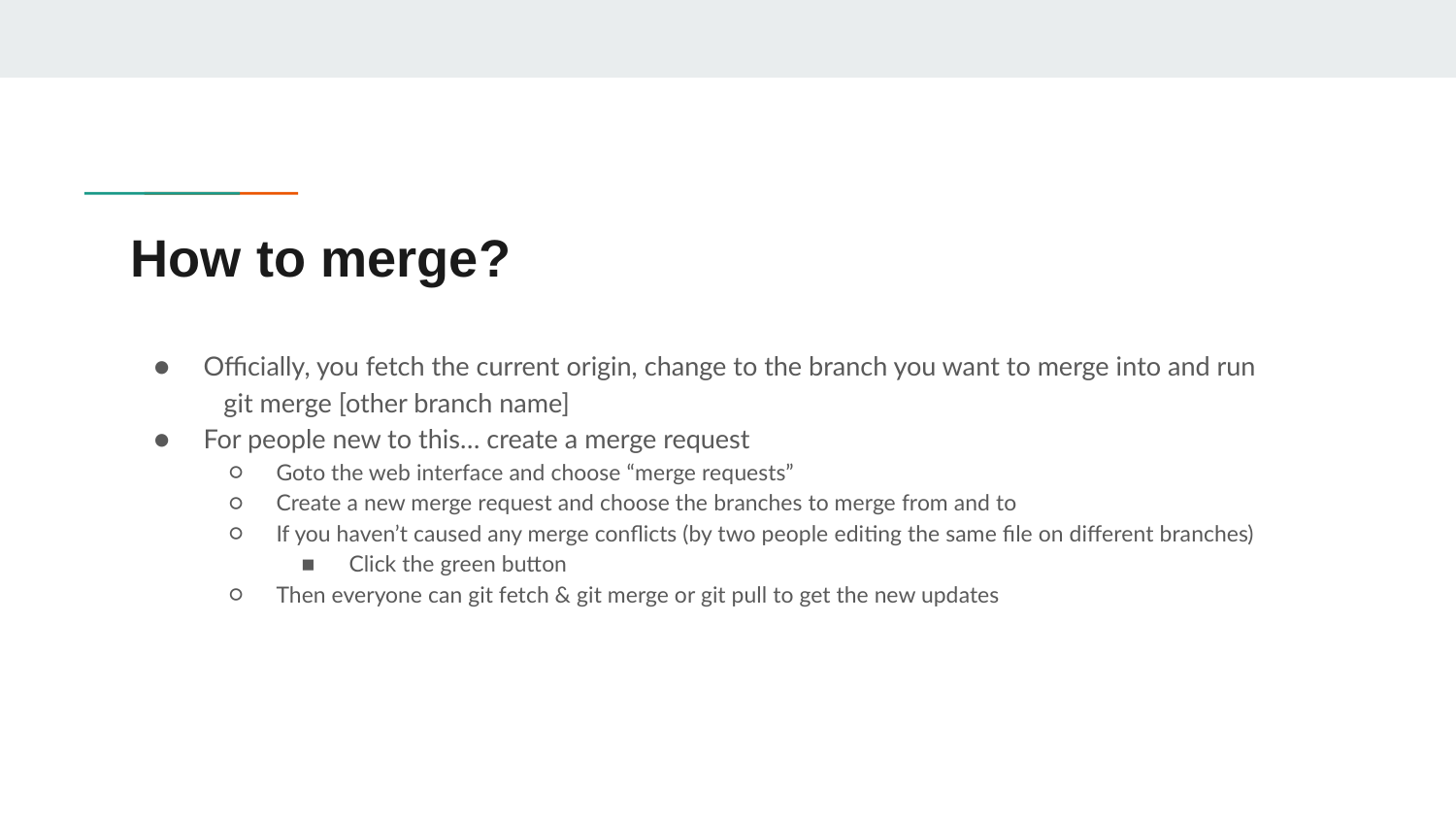

# How to merge?
Officially, you fetch the current origin, change to the branch you want to merge into and run              git merge [other branch name]
For people new to this… create a merge request
Goto the web interface and choose “merge requests”
Create a new merge request and choose the branches to merge from and to
If you haven’t caused any merge conflicts (by two people editing the same file on different branches)
Click the green button
Then everyone can git fetch & git merge or git pull to get the new updates